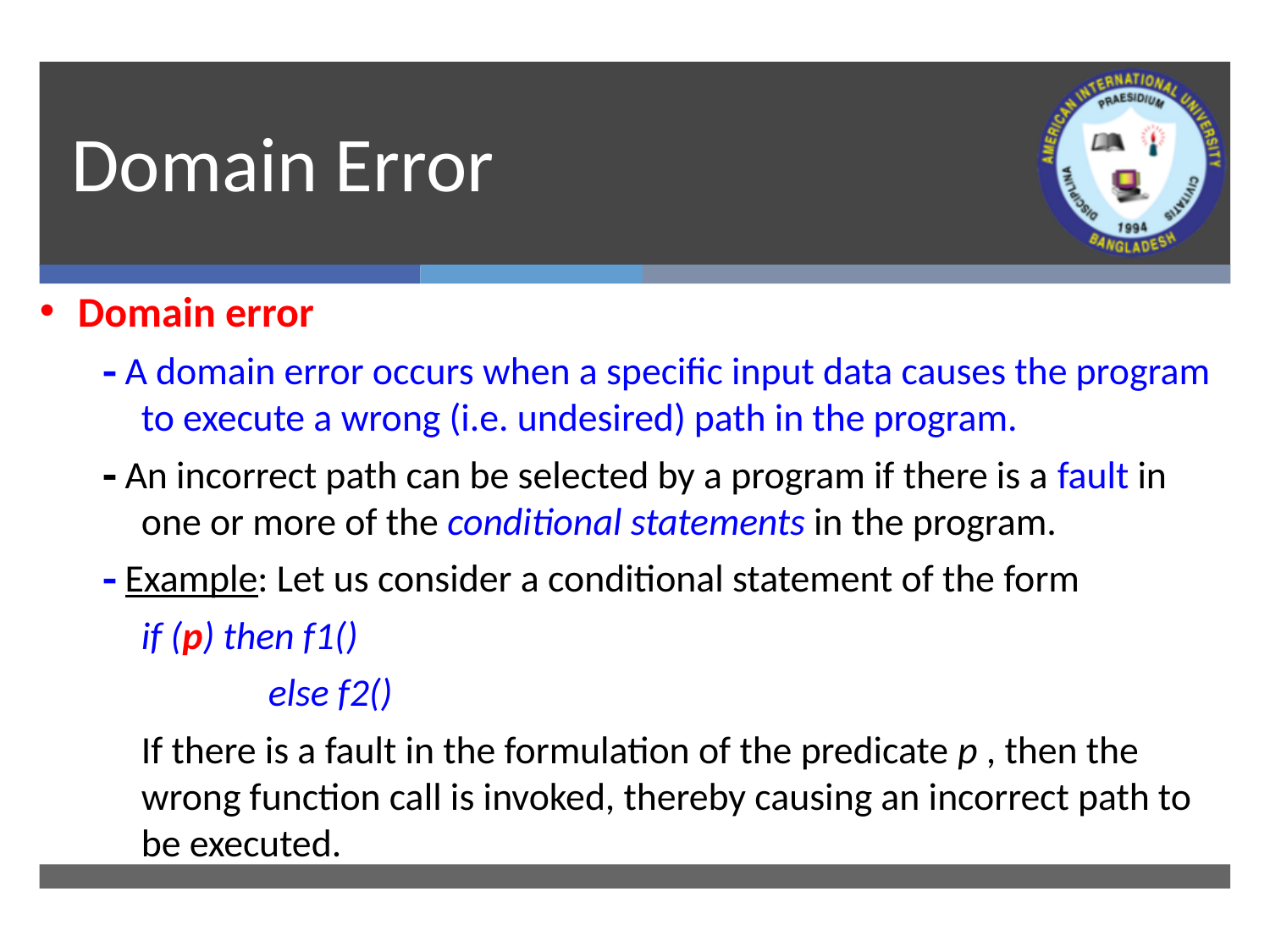

# Domain Error
Domain error
− A domain error occurs when a specific input data causes the program to execute a wrong (i.e. undesired) path in the program.
− An incorrect path can be selected by a program if there is a fault in one or more of the conditional statements in the program.
− Example: Let us consider a conditional statement of the form
	if (p) then f1()
		else f2()
	If there is a fault in the formulation of the predicate p , then the wrong function call is invoked, thereby causing an incorrect path to be executed.